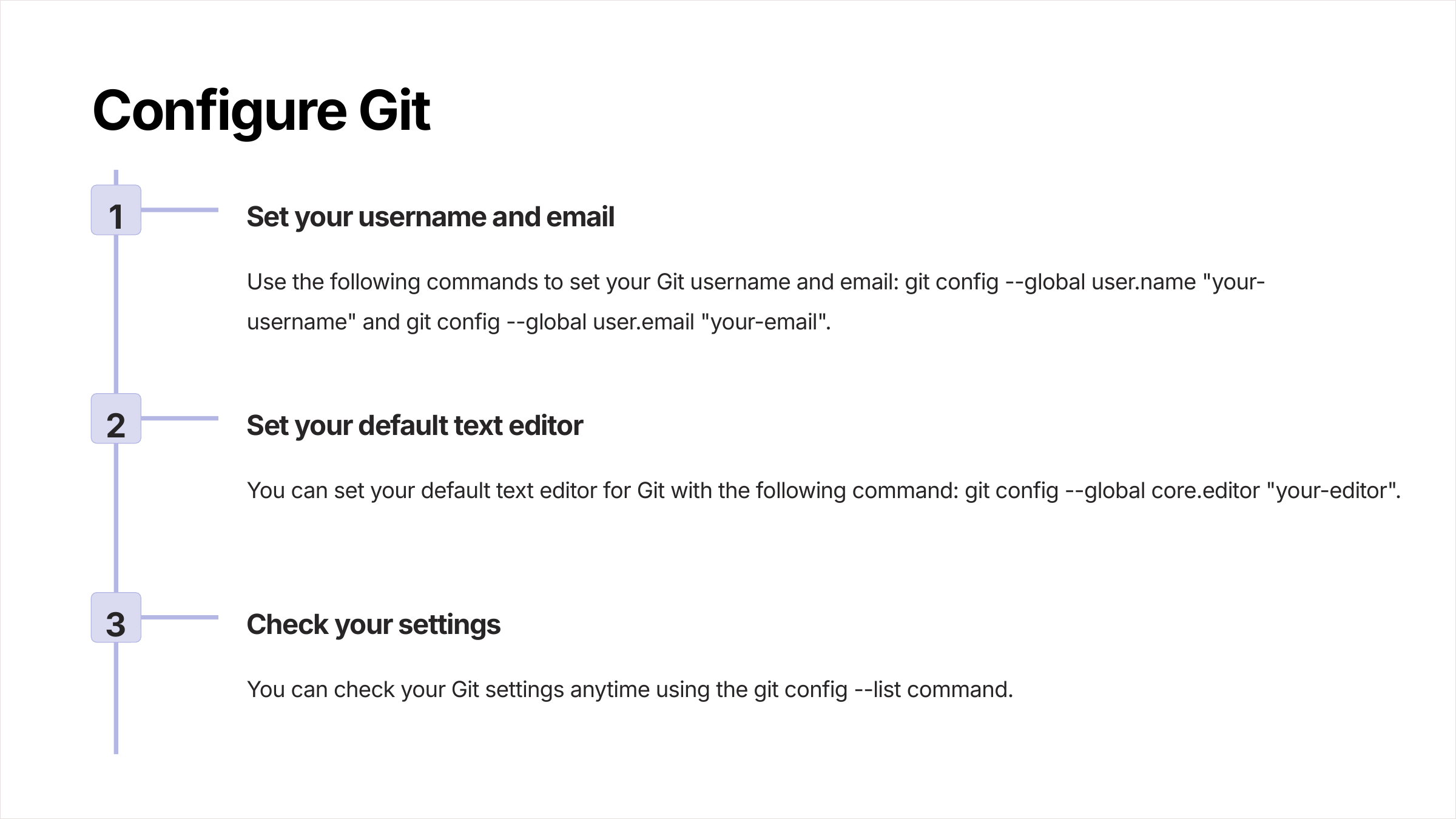

Configure Git

1
Set your username and email

Use the following commands to set your Git username and email: git config --global user.name "your-username" and git config --global user.email "your-email".

2
Set your default text editor

You can set your default text editor for Git with the following command: git config --global core.editor "your-editor".

3
Check your settings

You can check your Git settings anytime using the git config --list command.